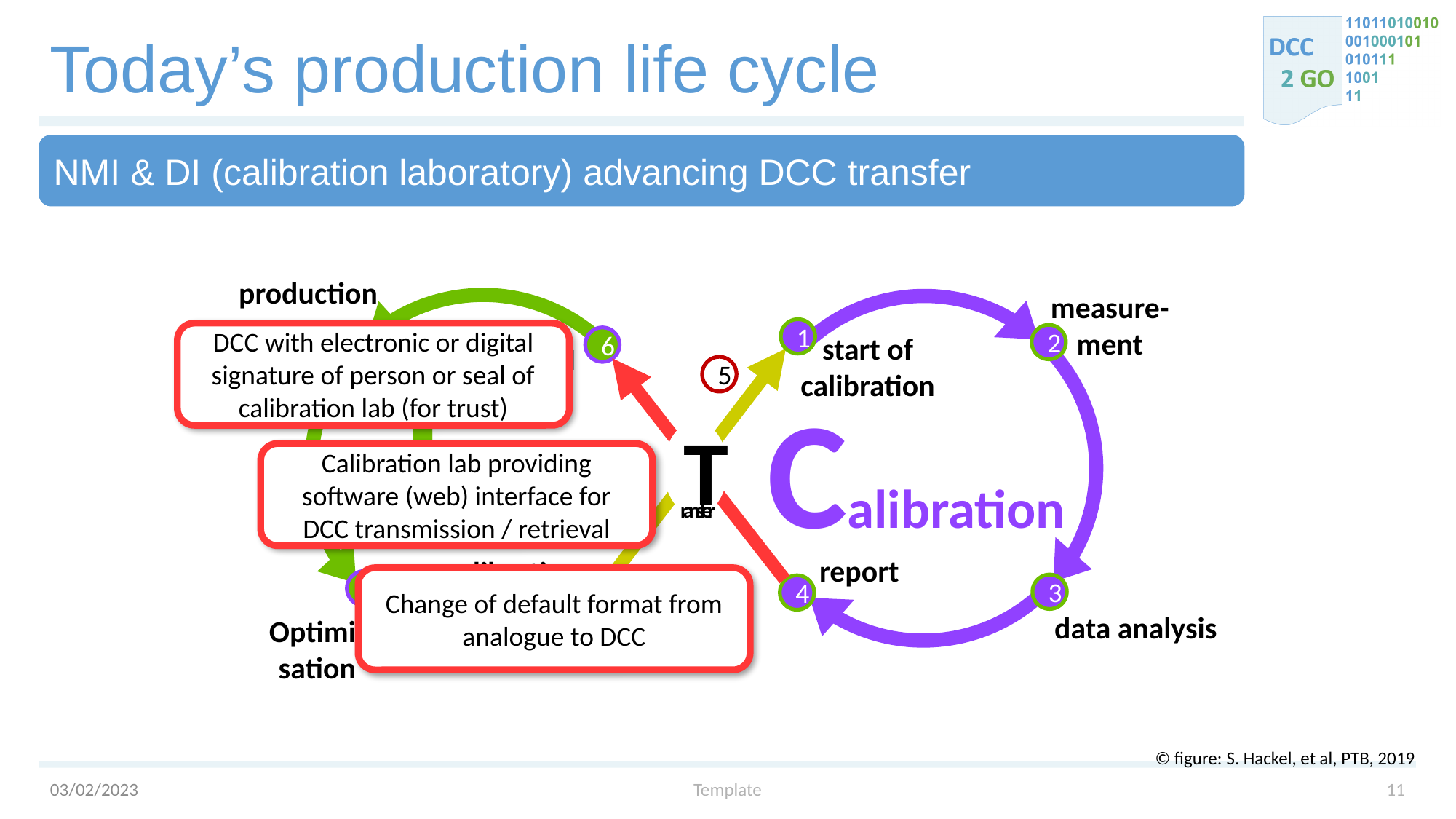

# Today’s production life cycle
NMI & DI (calibration laboratory) advancing DCC transfer
production
7

measure-
ment
2
1
start of
calibration
DCC with electronic or digital signature of person or seal of calibration lab (for trust)
6
QM
5
Industry
Calibration
T
Calibration lab providing software (web) interface for DCC transmission / retrieval
ransfer
time for re-
calibration
9
report
4
Change of default format from analogue to DCC
8
Optimi-
sation
3
data analysis
© figure: S. Hackel, et al, PTB, 2019
03/02/2023
Template
11